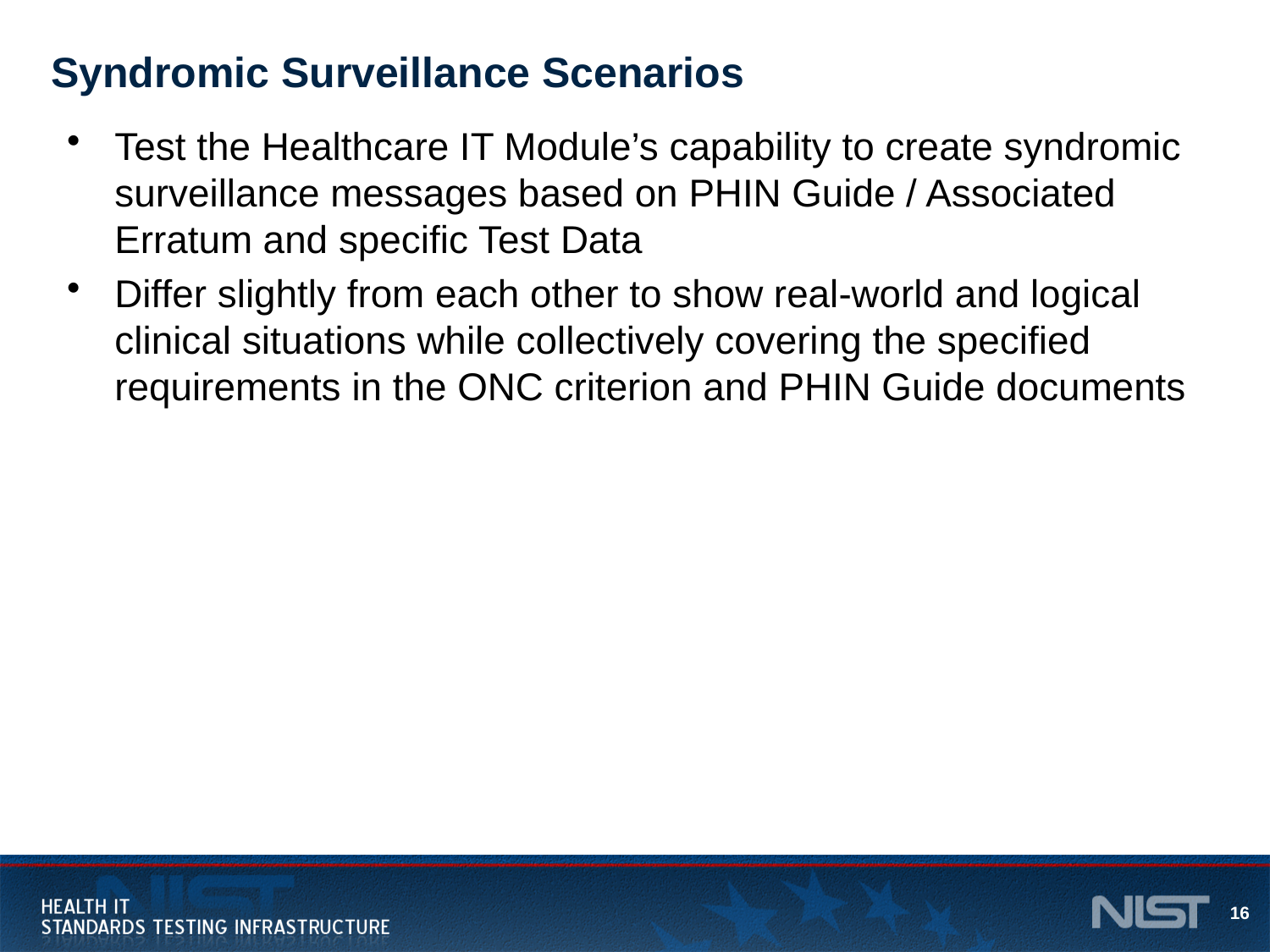

# Syndromic Surveillance Scenarios
Test the Healthcare IT Module’s capability to create syndromic surveillance messages based on PHIN Guide / Associated Erratum and specific Test Data
Differ slightly from each other to show real-world and logical clinical situations while collectively covering the specified requirements in the ONC criterion and PHIN Guide documents